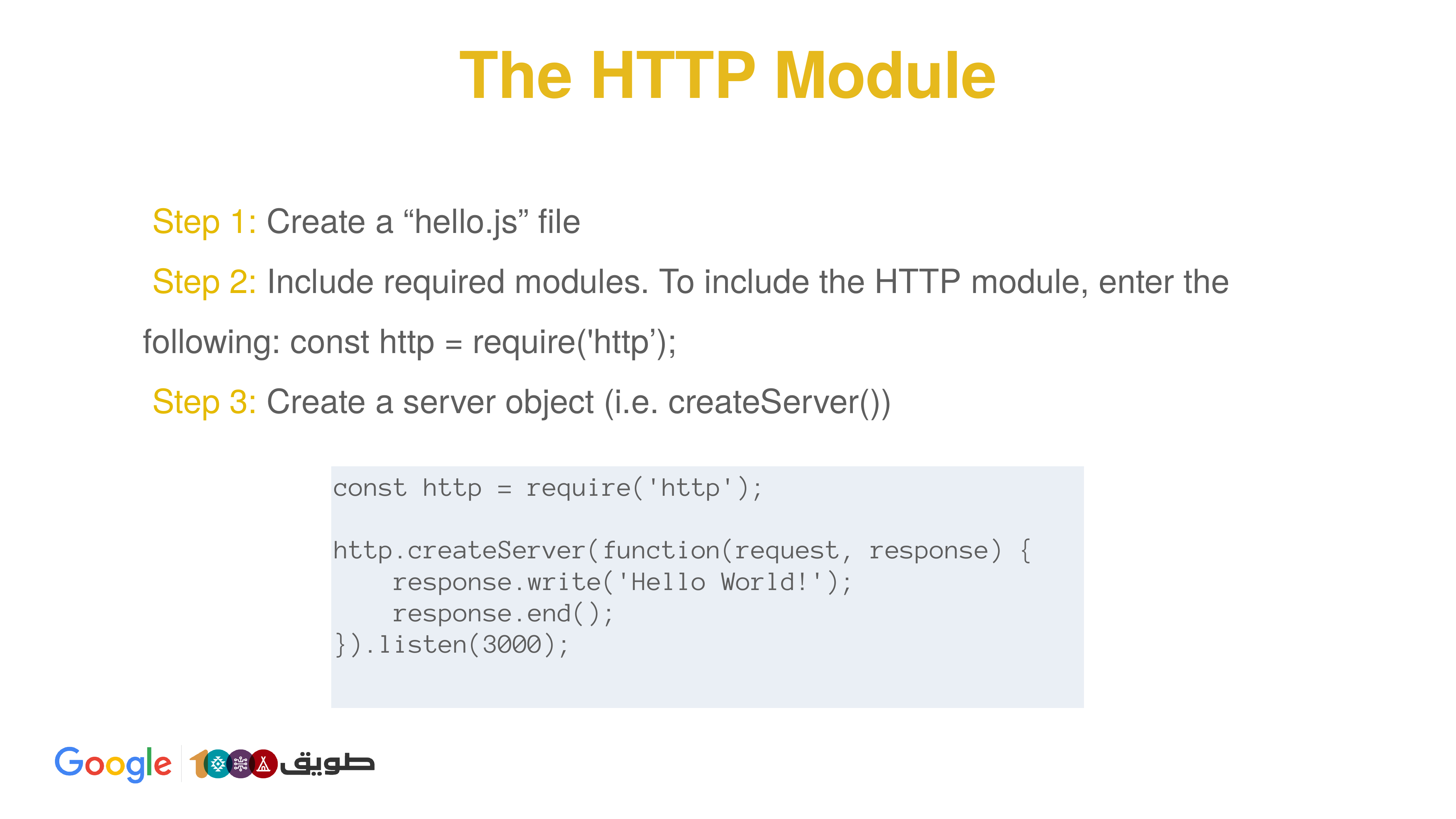

The HTTP Module

 Step 1: Create a “hello.js” file
 Step 2: Include required modules. To include the HTTP module, enter the following: const http = require('http’);
 Step 3: Create a server object (i.e. createServer())

| const http = require('http'); http.createServer(function(request, response) { response.write('Hello World!'); response.end(); }).listen(3000); |
| --- |